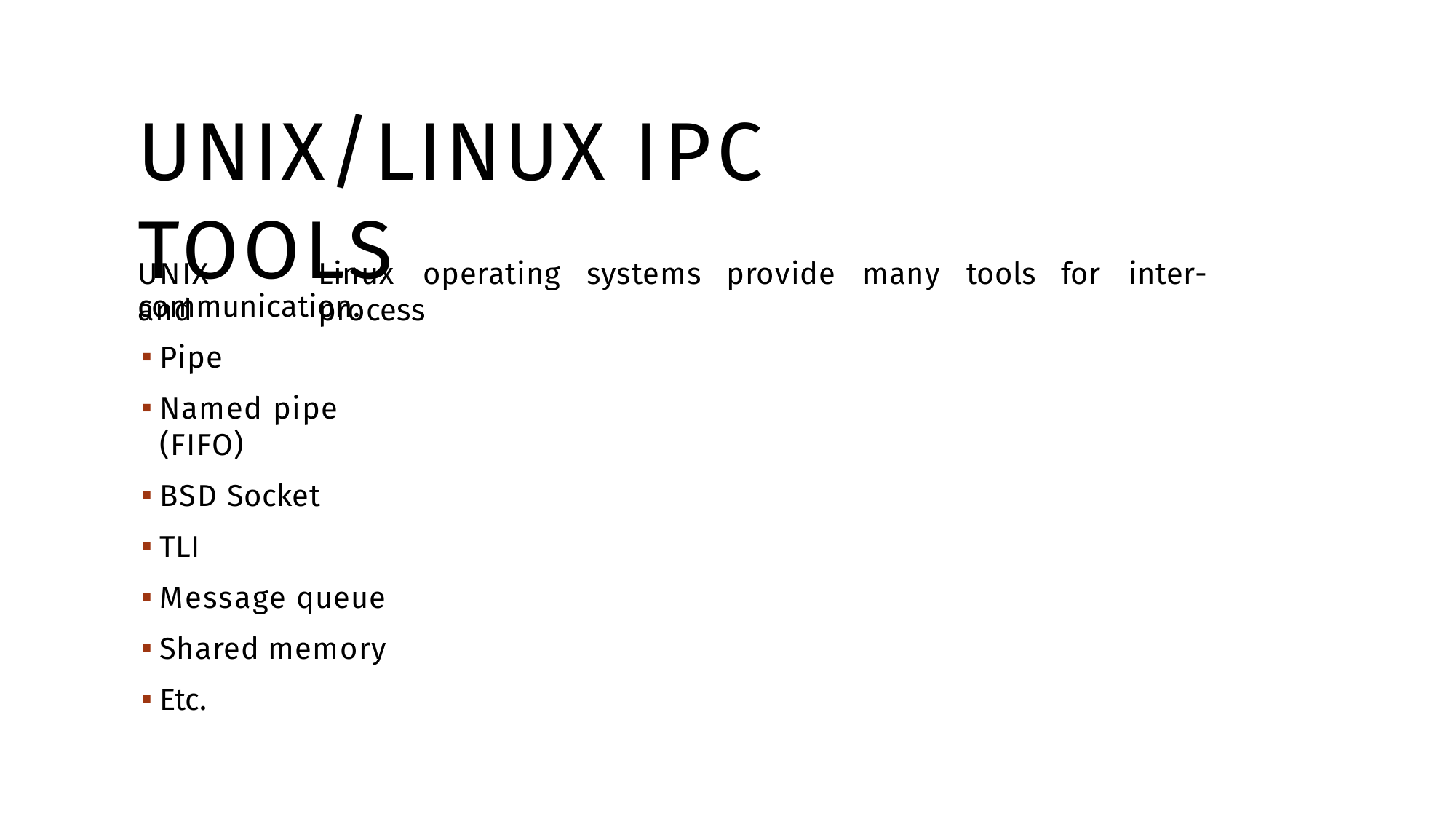

# UNIX/LINUX IPC TOOLS
UNIX	and
Linux	operating	systems	provide	many	tools	for	inter-process
communication.
Pipe
Named pipe (FIFO)
BSD Socket
TLI
Message queue
Shared memory
Etc.